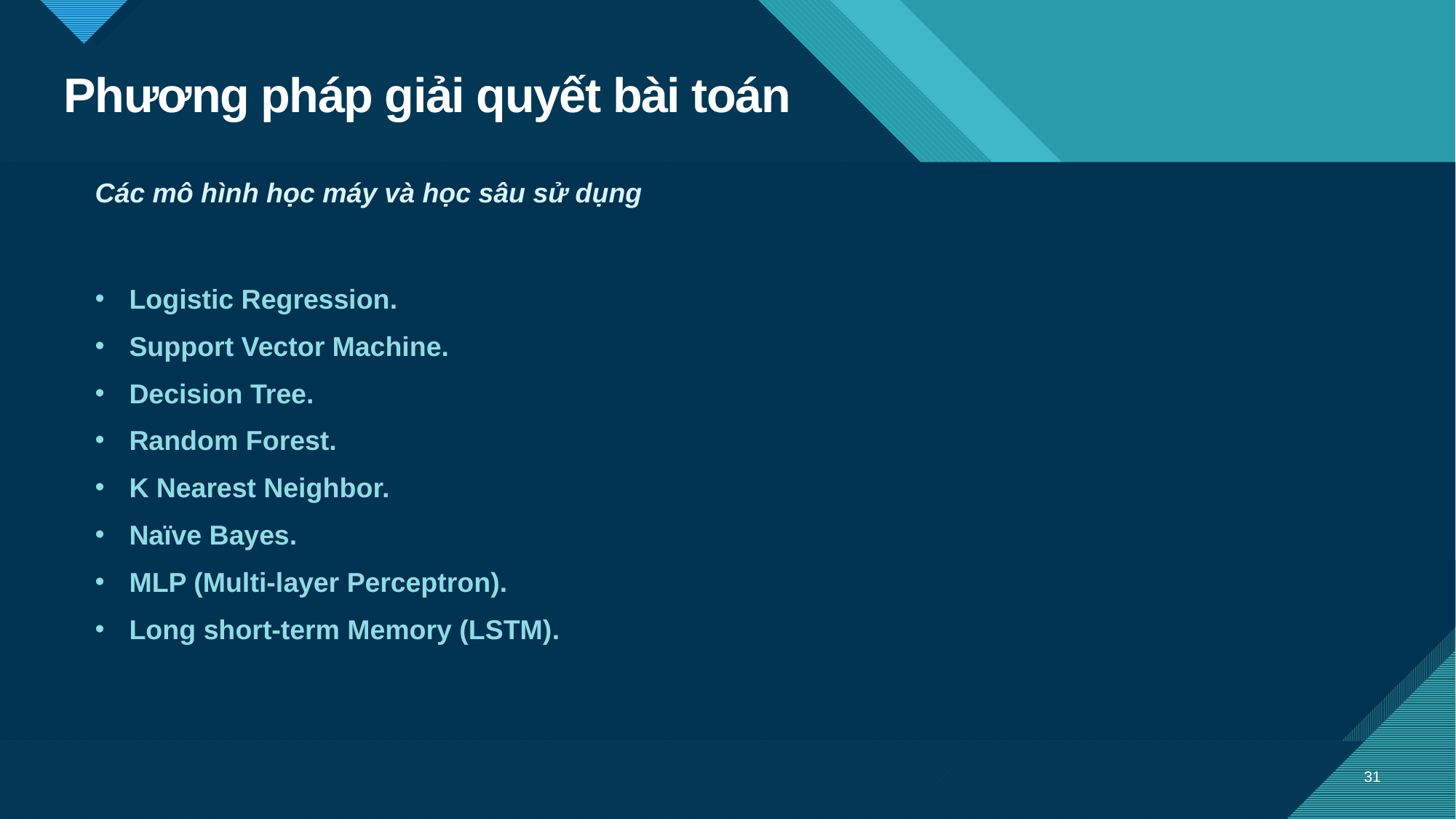

# Phương pháp giải quyết bài toán
Các mô hình học máy và học sâu sử dụng
Logistic Regression.
Support Vector Machine.
Decision Tree.
Random Forest.
K Nearest Neighbor.
Naïve Bayes.
MLP (Multi-layer Perceptron).
Long short-term Memory (LSTM).
31